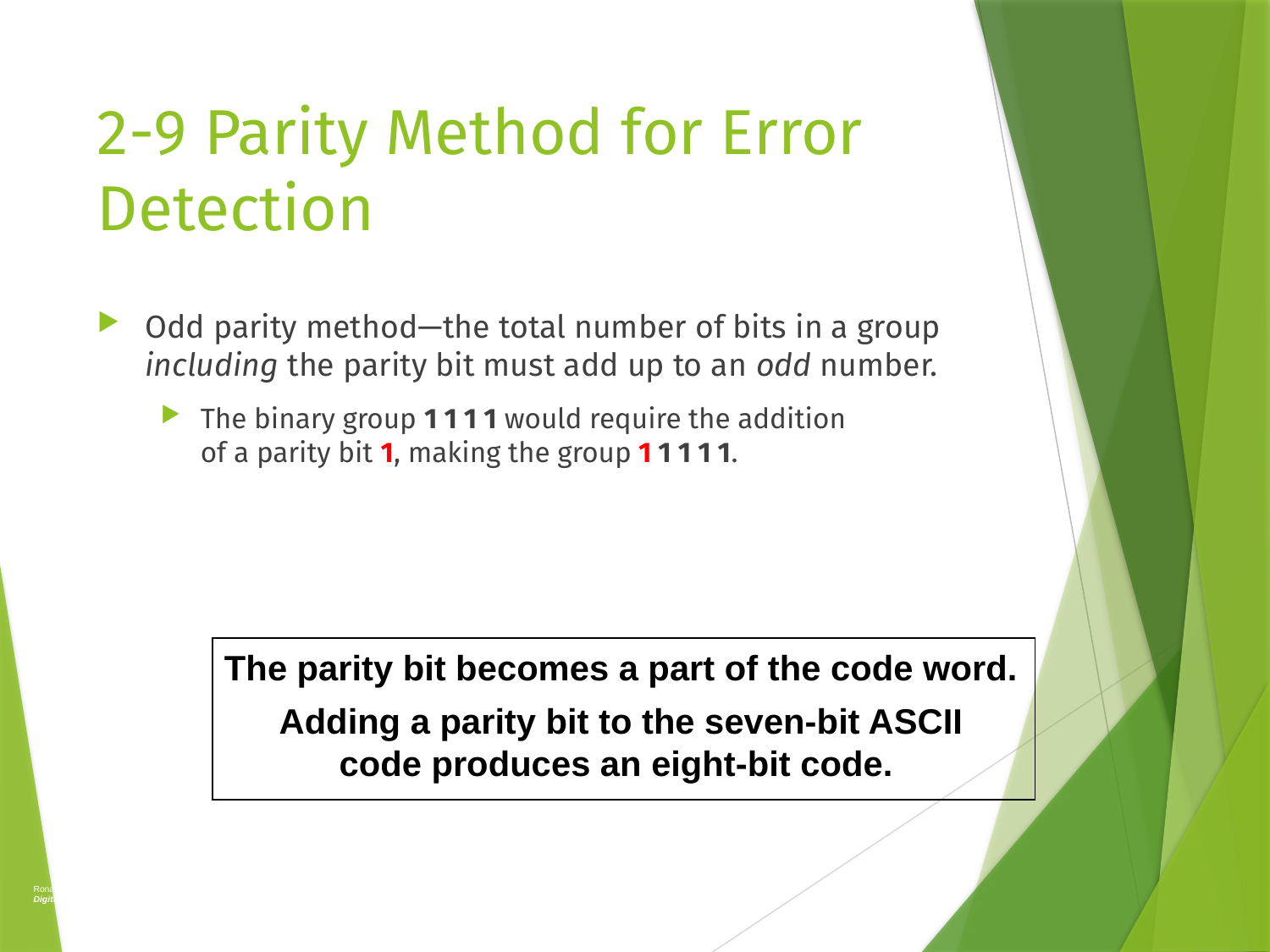

# 2-9 Parity Method for Error Detection
Odd parity method—the total number of bits in a group including the parity bit must add up to an odd number.
The binary group 1 1 1 1 would require the addition
of a parity bit 1, making the group 1 1 1 1 1.

The parity bit becomes a part of the code word.
Adding a parity bit to the seven-bit ASCII
code produces an eight-bit code.
Ronald Tocci/Neal Widmer/Gregory Moss
Digital Systems: Principles and Applications, 10e